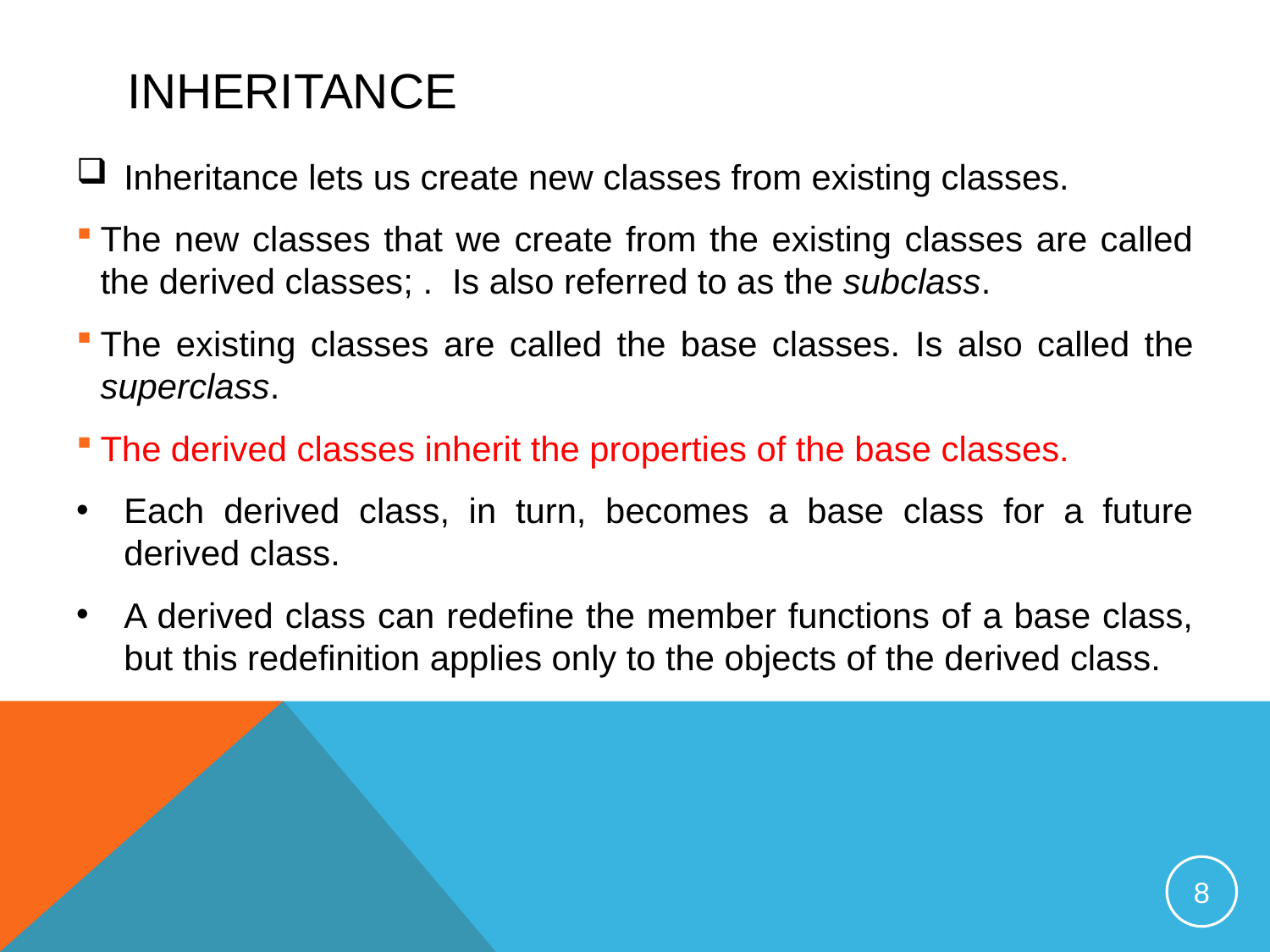

# Inheritance
Inheritance lets us create new classes from existing classes.
The new classes that we create from the existing classes are called the derived classes; .  Is also referred to as the subclass.
The existing classes are called the base classes. Is also called the superclass.
The derived classes inherit the properties of the base classes.
Each derived class, in turn, becomes a base class for a future derived class.
A derived class can redefine the member functions of a base class, but this redefinition applies only to the objects of the derived class.

8